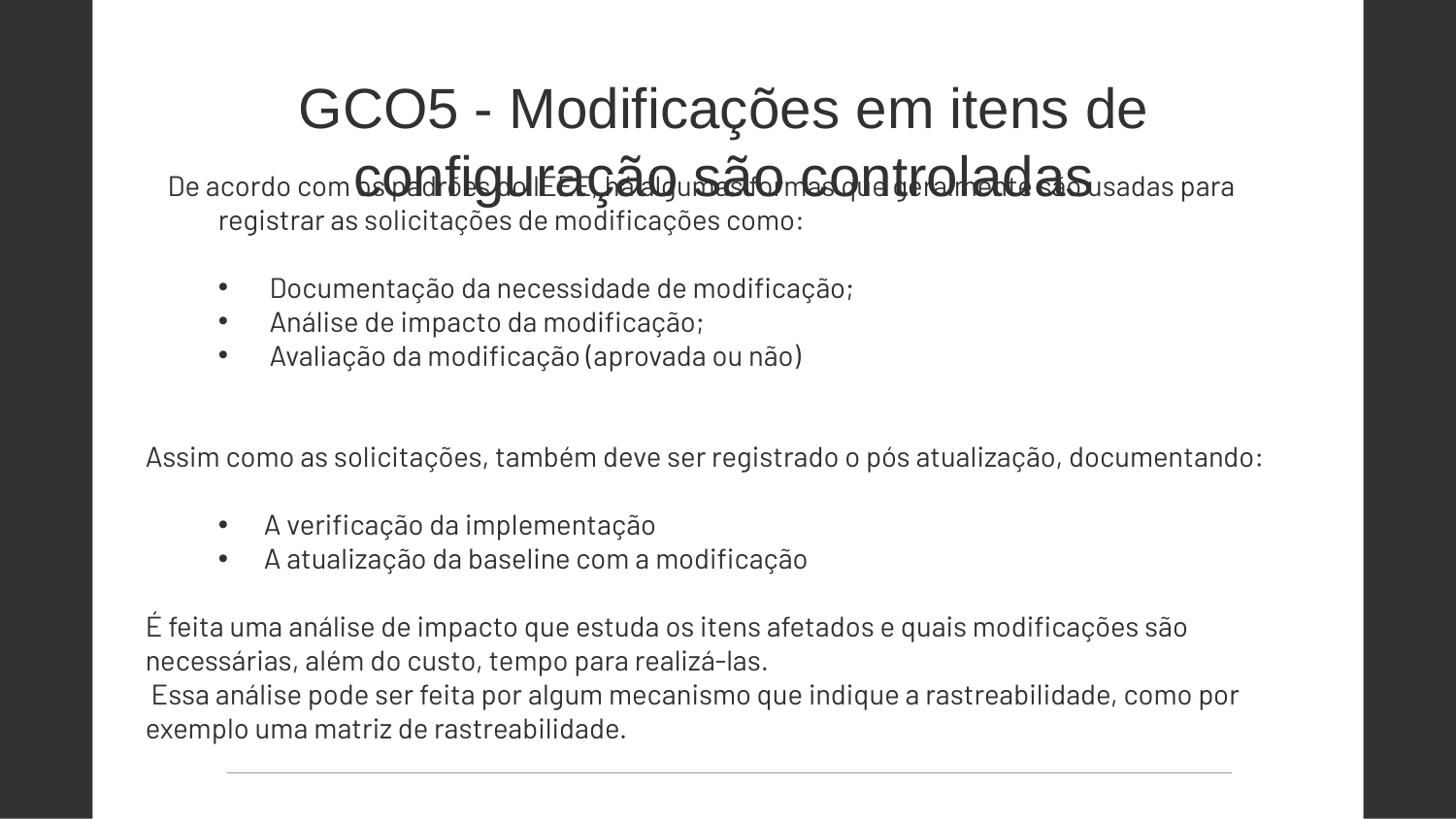

GCO5 - Modificações em itens de configuração são controladas
De acordo com os padrões do IEEE, há algumas formas que geralmente são usadas para registrar as solicitações de modificações como:

 Documentação da necessidade de modificação;
 Análise de impacto da modificação;
 Avaliação da modificação (aprovada ou não)

Assim como as solicitações, também deve ser registrado o pós atualização, documentando:

A verificação da implementação
A atualização da baseline com a modificação

É feita uma análise de impacto que estuda os itens afetados e quais modificações são necessárias, além do custo, tempo para realizá-las.
 Essa análise pode ser feita por algum mecanismo que indique a rastreabilidade, como por exemplo uma matriz de rastreabilidade.